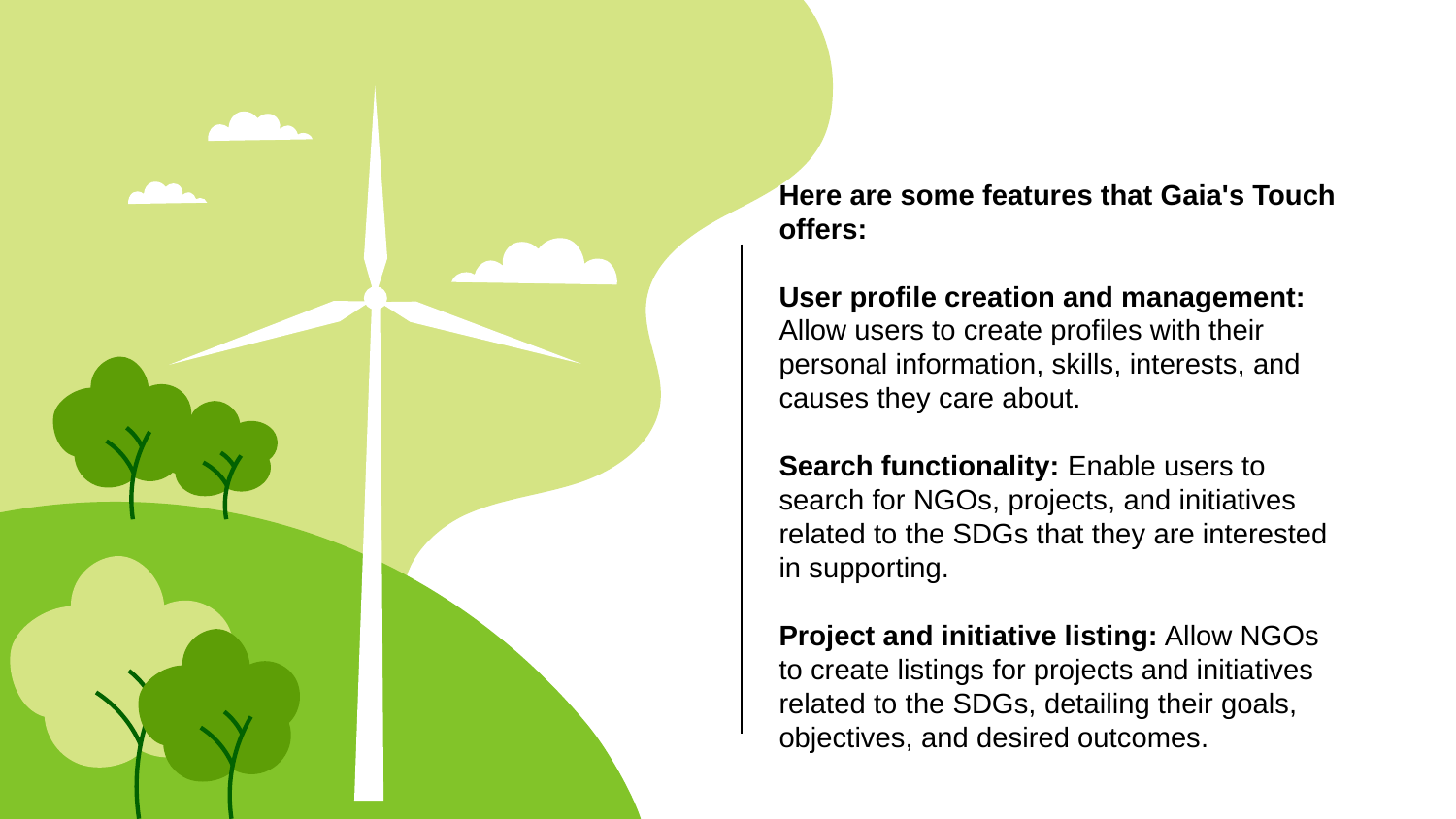

Here are some features that Gaia's Touch offers:

User profile creation and management:
Allow users to create profiles with their personal information, skills, interests, and causes they care about.

Search functionality: Enable users to search for NGOs, projects, and initiatives related to the SDGs that they are interested in supporting.

Project and initiative listing: Allow NGOs to create listings for projects and initiatives related to the SDGs, detailing their goals, objectives, and desired outcomes.